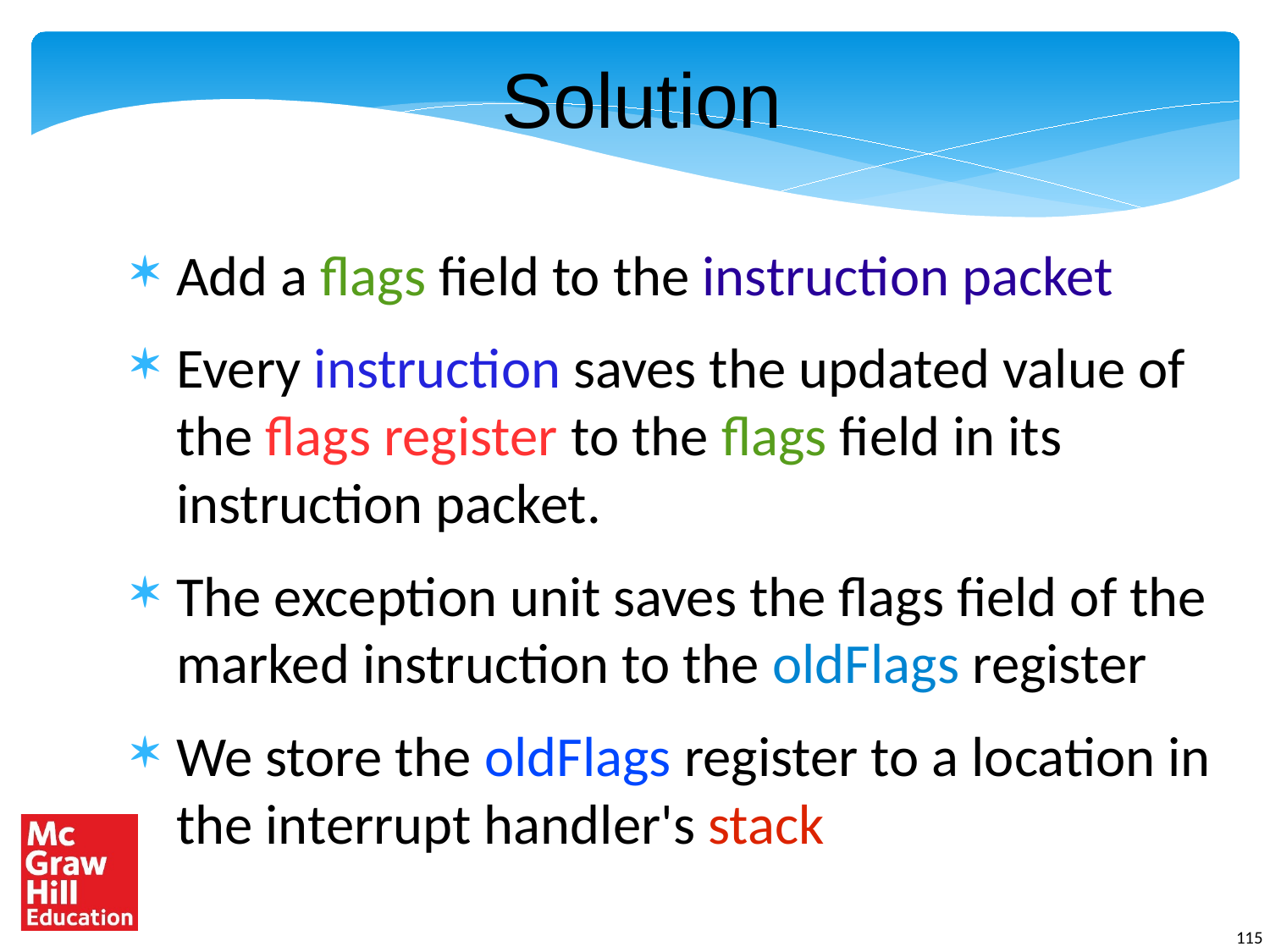

Solution
Add a flags field to the instruction packet
Every instruction saves the updated value of the flags register to the flags field in its instruction packet.
The exception unit saves the flags field of the marked instruction to the oldFlags register
We store the oldFlags register to a location in the interrupt handler's stack